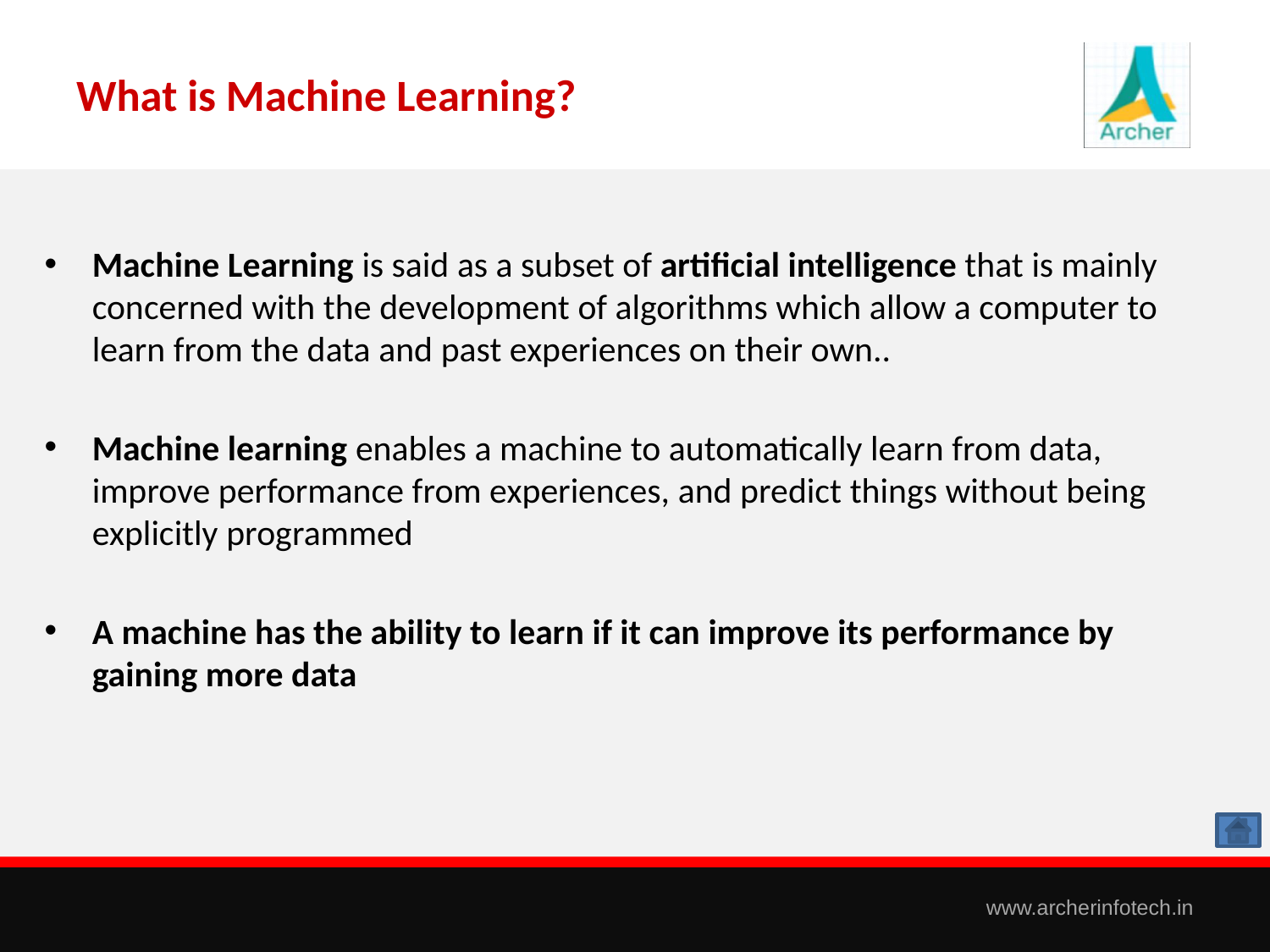

# What is Machine Learning?

Machine Learning is said as a subset of artificial intelligence that is mainly concerned with the development of algorithms which allow a computer to learn from the data and past experiences on their own..

Machine learning enables a machine to automatically learn from data, improve performance from experiences, and predict things without being explicitly programmed

A machine has the ability to learn if it can improve its performance by gaining more data